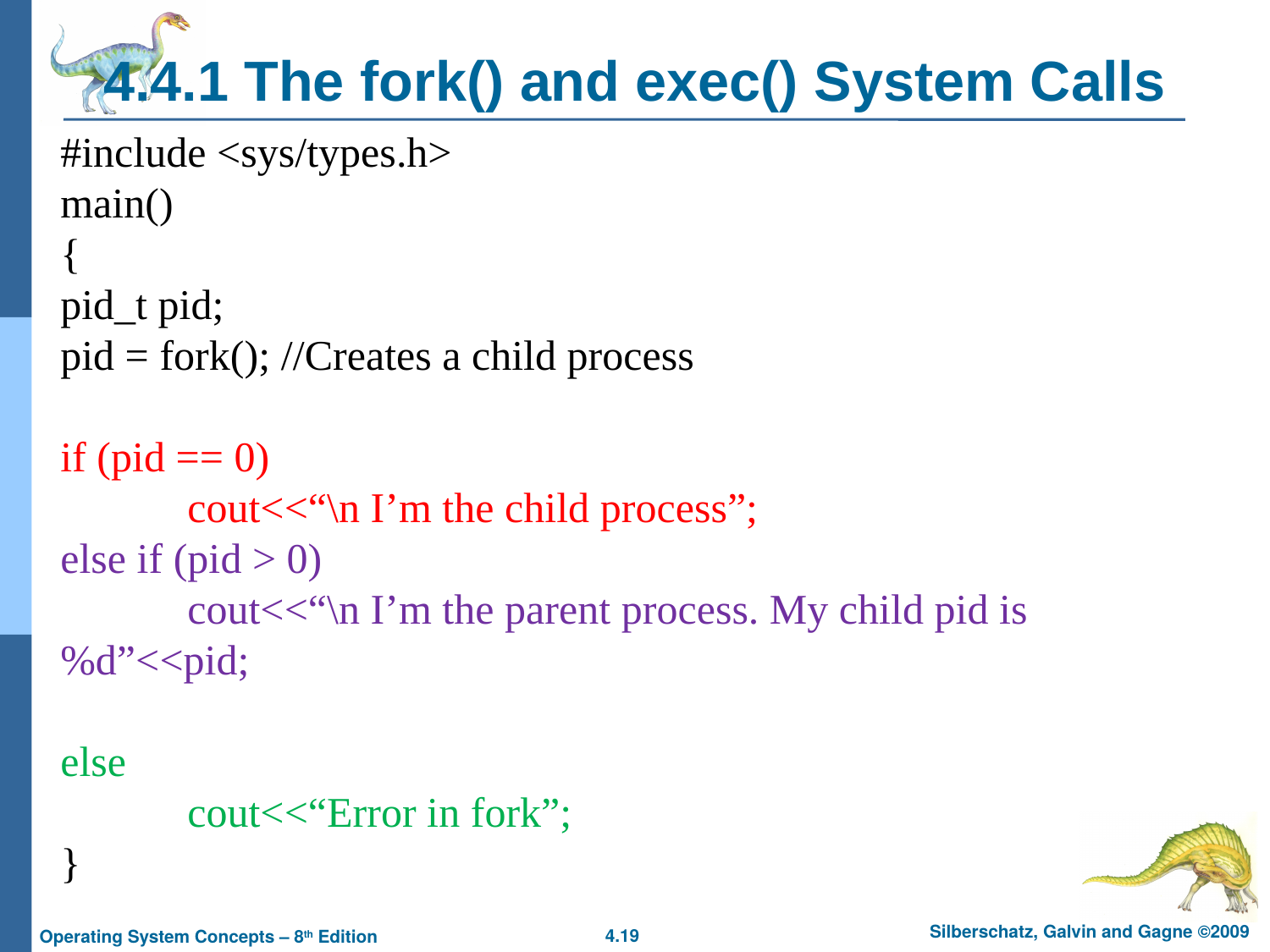

# 4.4.1 The fork() and exec() System Calls
#include <sys/types.h>
main()
{
pid_t pid;
pid = fork(); //Creates a child process

if (pid == 0)
	cout<<“\n I’m the child process”;
else if (pid > 0)
	cout<<“\n I’m the parent process. My child pid is %d”<<pid;

else
	cout<<“Error in fork”;
}